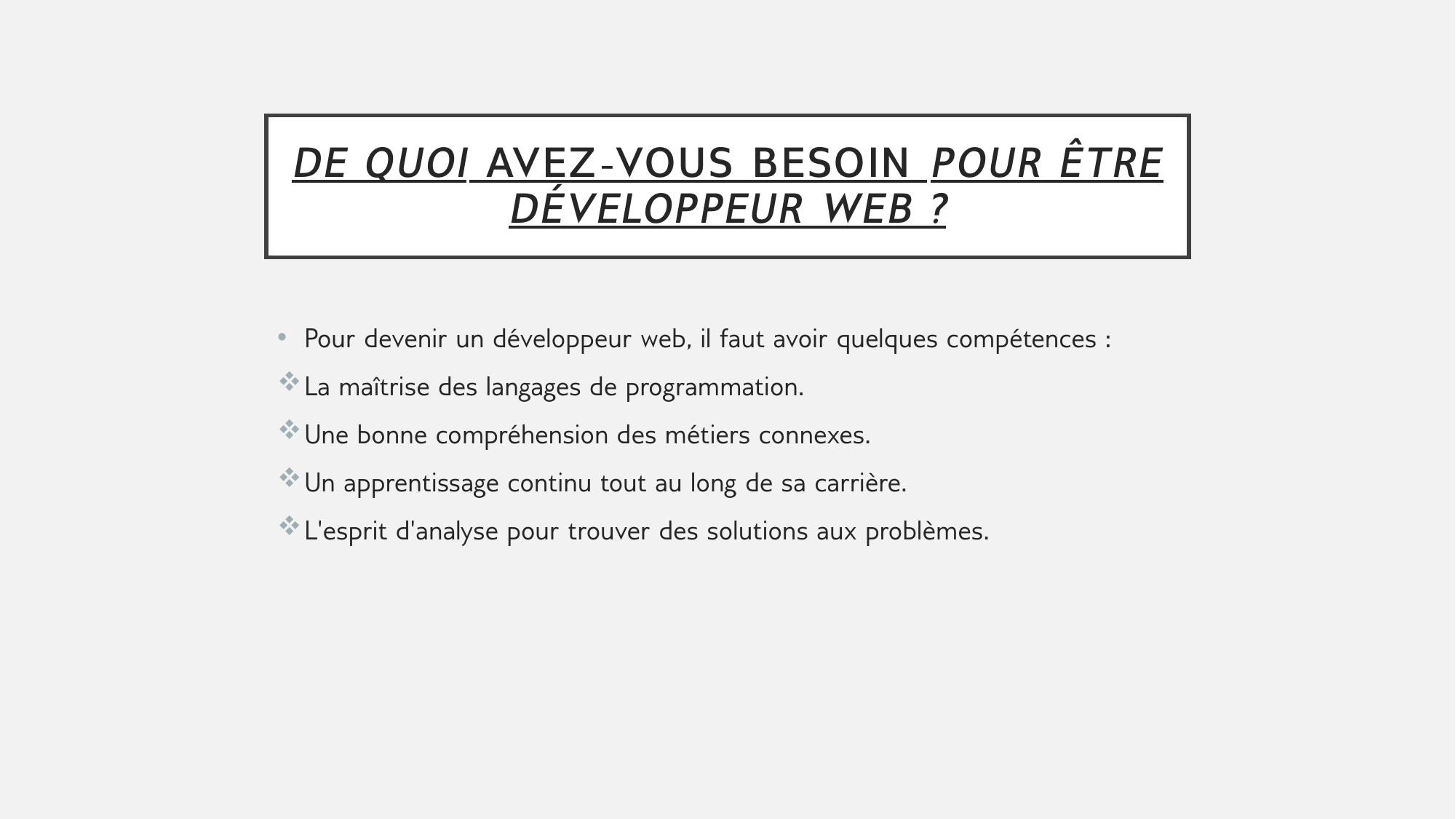

# De quoi avez-vous besoin pour être développeur web ?
Pour devenir un développeur web, il faut avoir quelques compétences :
La maîtrise des langages de programmation.
Une bonne compréhension des métiers connexes.
Un apprentissage continu tout au long de sa carrière.
L'esprit d'analyse pour trouver des solutions aux problèmes.